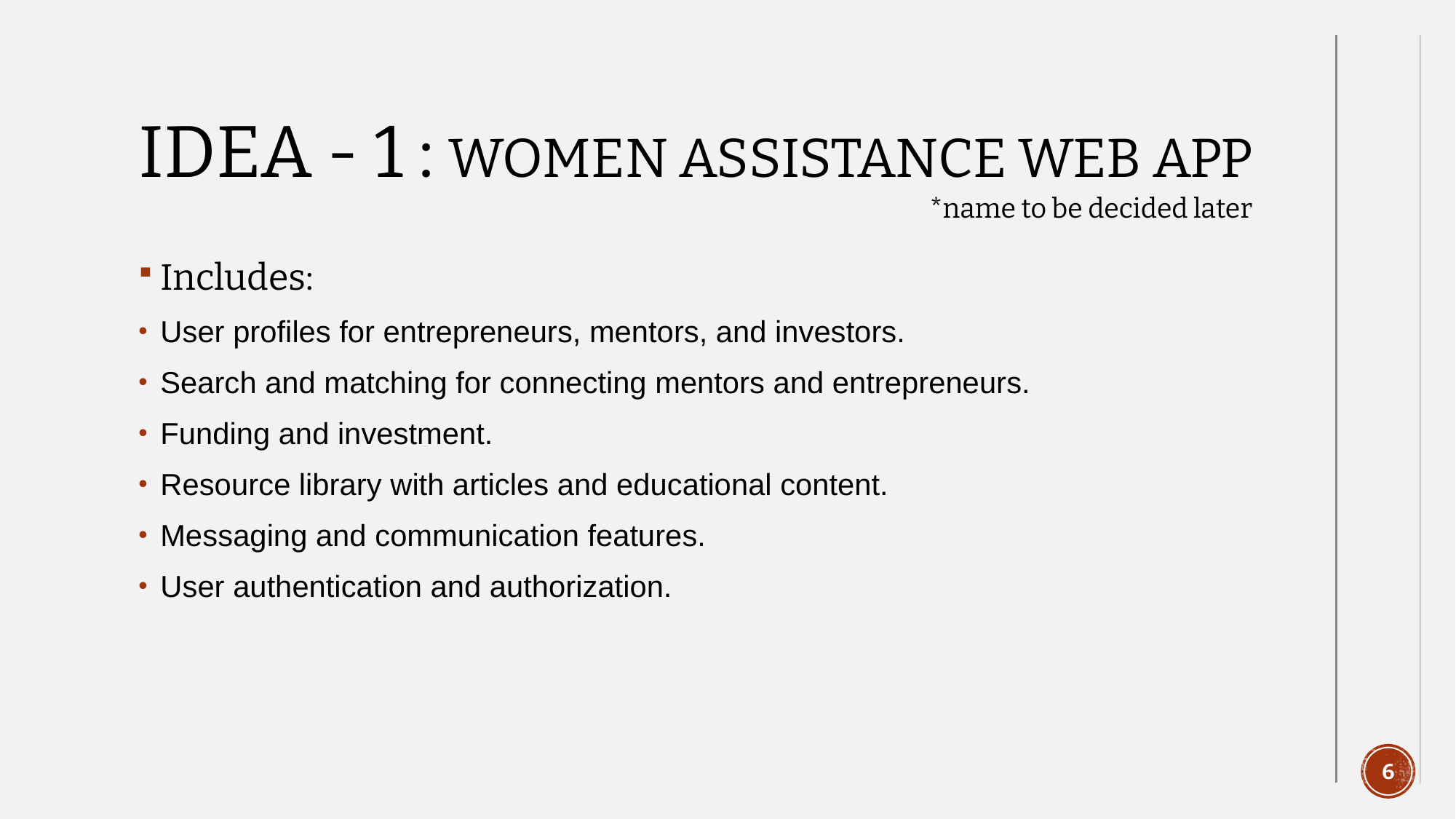

# Idea - 1 : Women assistance Web app
*name to be decided later
Includes:
User profiles for entrepreneurs, mentors, and investors.
Search and matching for connecting mentors and entrepreneurs.
Funding and investment.
Resource library with articles and educational content.
Messaging and communication features.
User authentication and authorization.

6